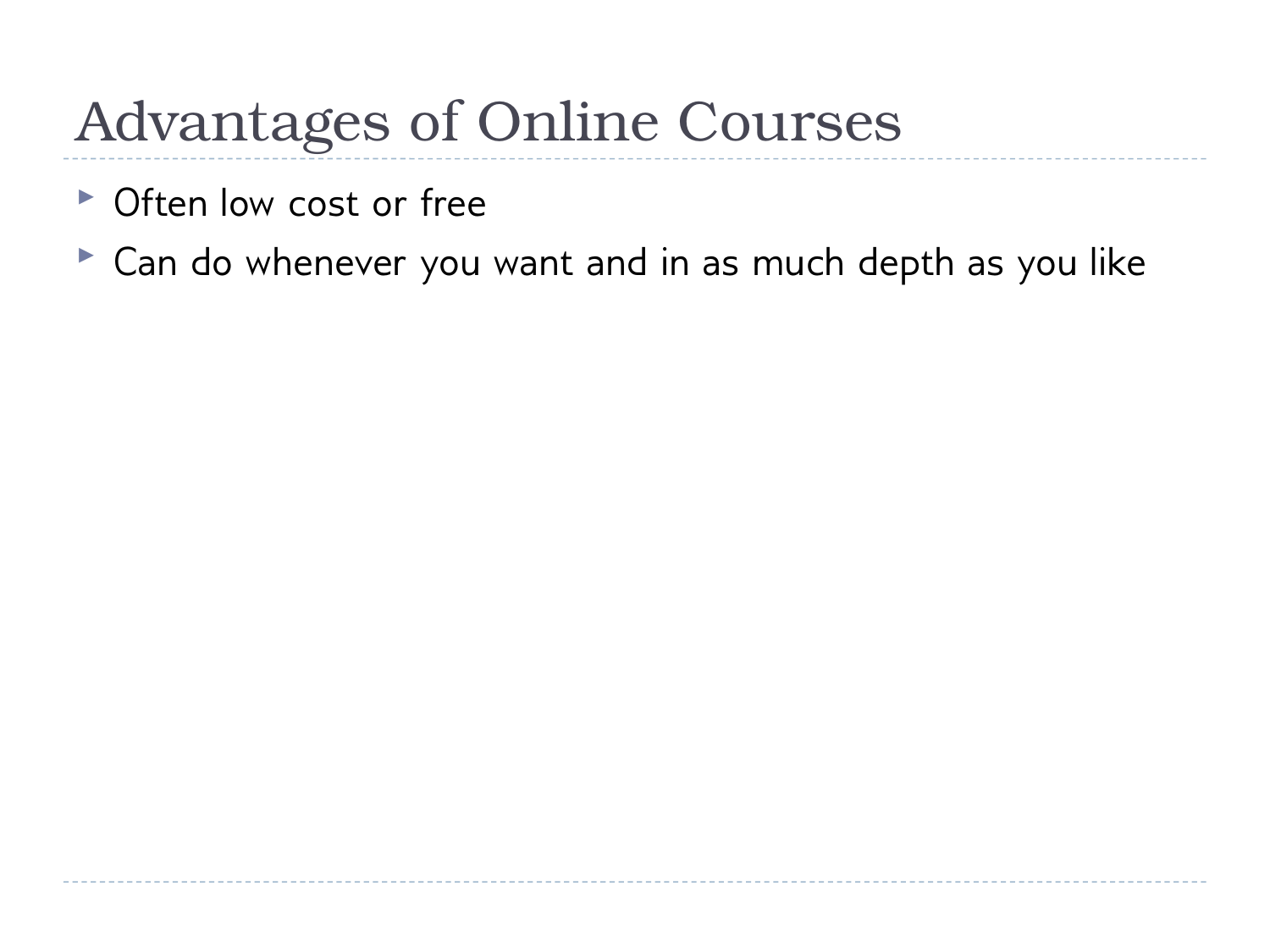

# Advantages of Online Courses
Often low cost or free
Can do whenever you want and in as much depth as you like